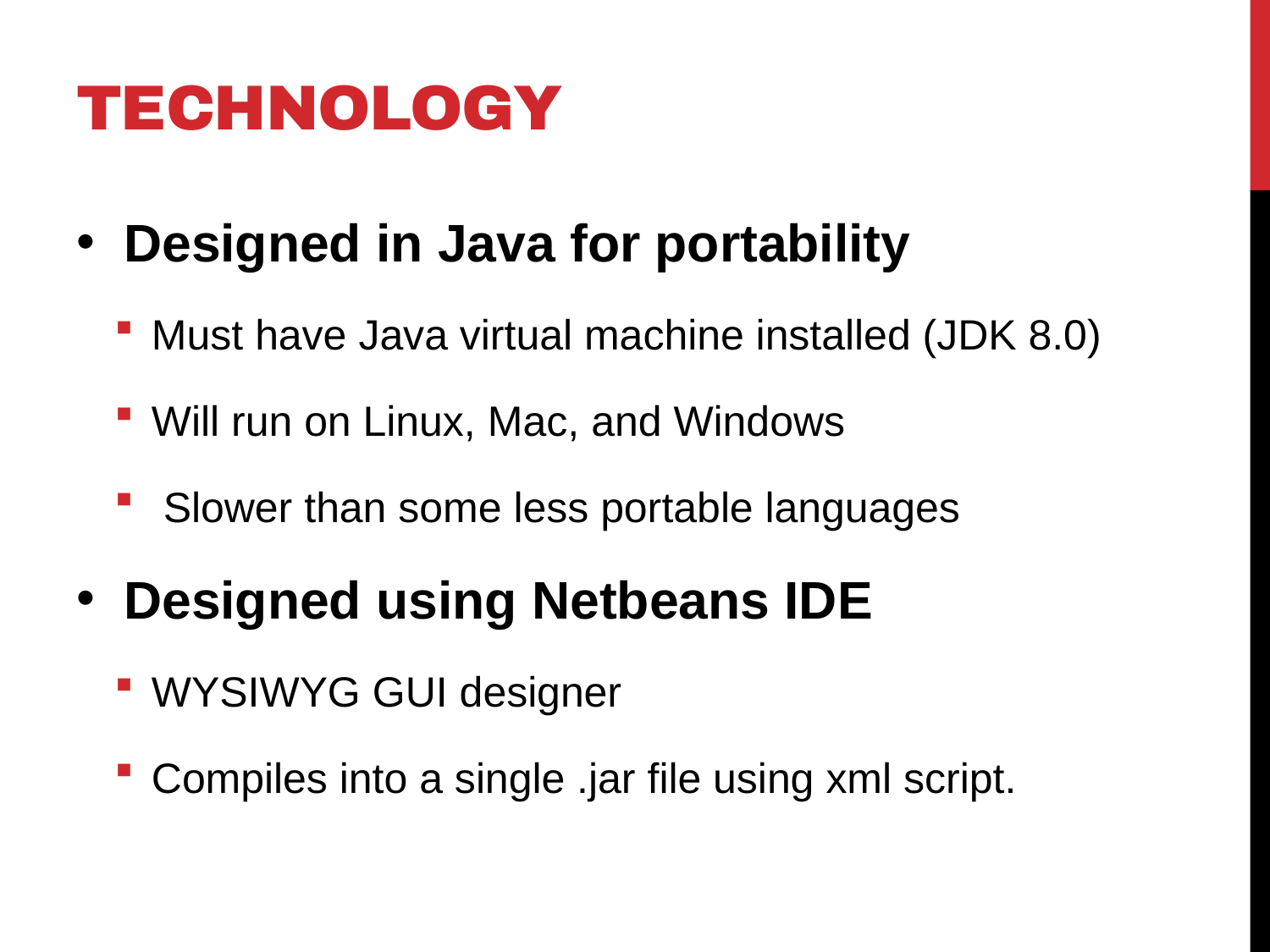

# Technology
Designed in Java for portability
 Must have Java virtual machine installed (JDK 8.0)
 Will run on Linux, Mac, and Windows
  Slower than some less portable languages
Designed using Netbeans IDE
 WYSIWYG GUI designer
 Compiles into a single .jar file using xml script.